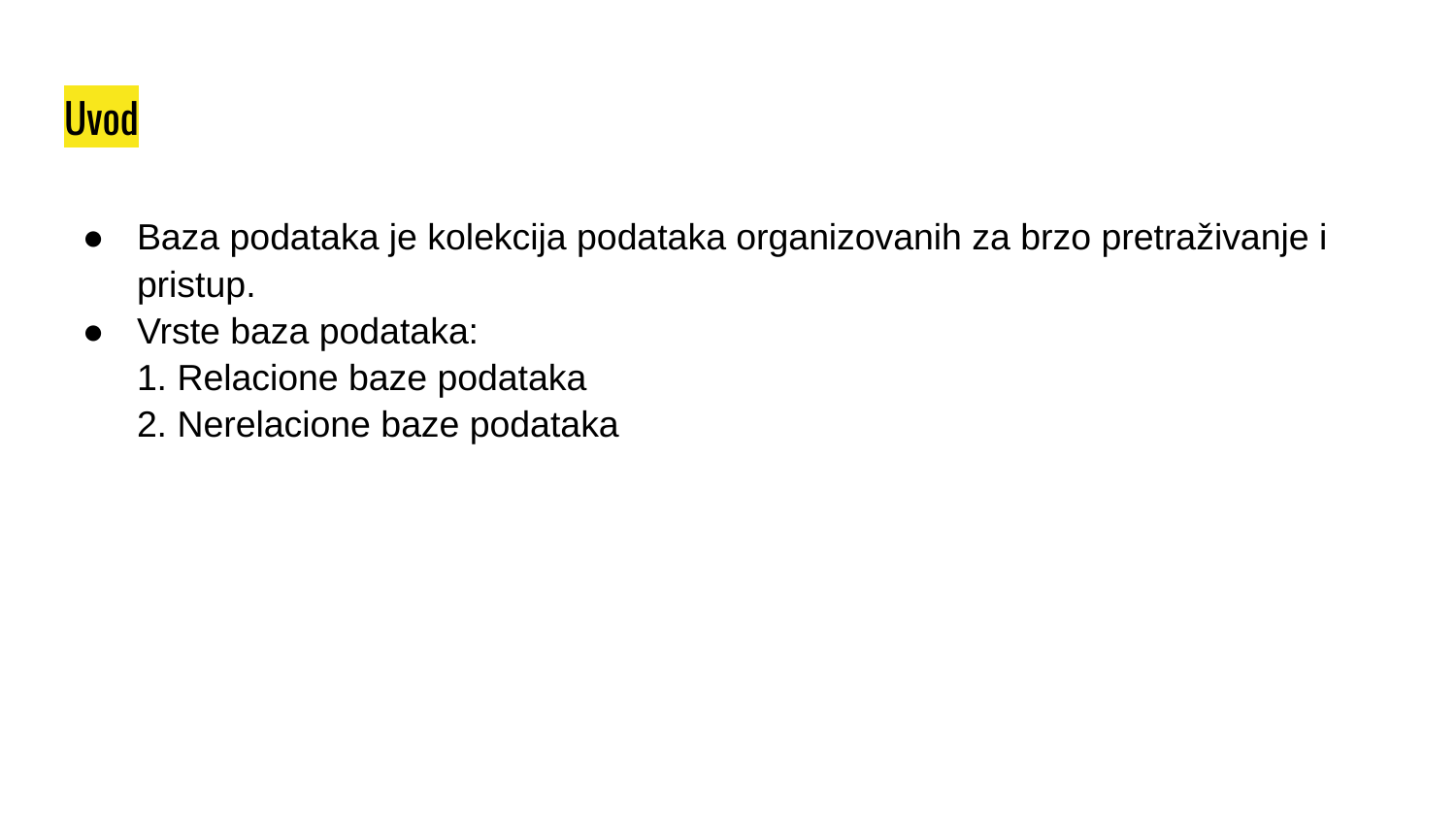

# Uvod
Baza podataka je kolekcija podataka organizovanih za brzo pretraživanje i pristup.
Vrste baza podataka:
1. Relacione baze podataka
2. Nerelacione baze podataka